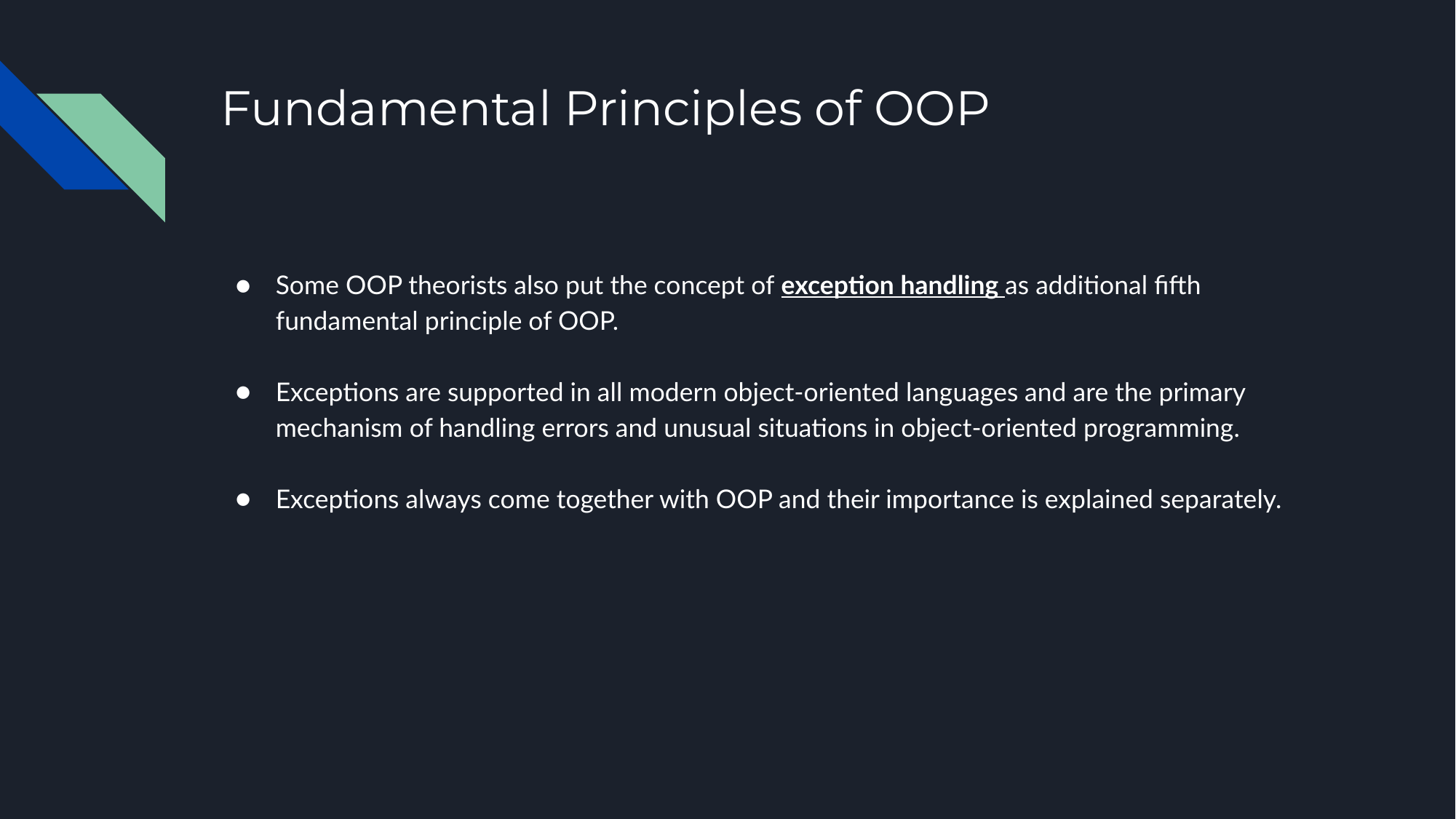

# Fundamental Principles of OOP
Some OOP theorists also put the concept of exception handling as additional fifth fundamental principle of OOP.

Exceptions are supported in all modern object-oriented languages and are the primary mechanism of handling errors and unusual situations in object-oriented programming.

Exceptions always come together with OOP and their importance is explained separately.